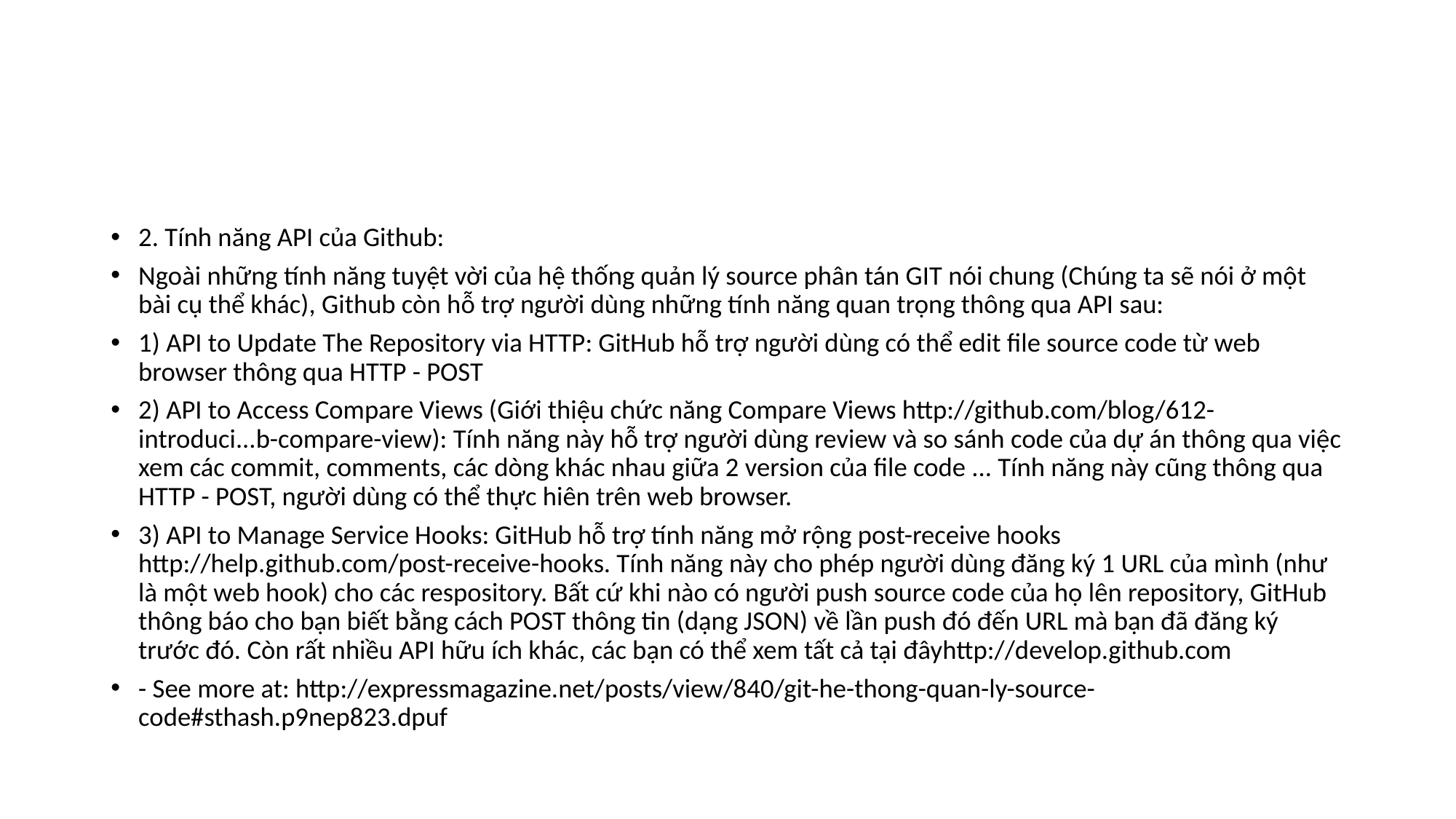

#
2. Tính năng API của Github:
Ngoài những tính năng tuyệt vời của hệ thống quản lý source phân tán GIT nói chung (Chúng ta sẽ nói ở một bài cụ thể khác), Github còn hỗ trợ người dùng những tính năng quan trọng thông qua API sau:
1) API to Update The Repository via HTTP: GitHub hỗ trợ người dùng có thể edit file source code từ web browser thông qua HTTP - POST
2) API to Access Compare Views (Giới thiệu chức năng Compare Views http://github.com/blog/612-introduci...b-compare-view): Tính năng này hỗ trợ người dùng review và so sánh code của dự án thông qua việc xem các commit, comments, các dòng khác nhau giữa 2 version của file code ... Tính năng này cũng thông qua HTTP - POST, người dùng có thể thực hiên trên web browser.
3) API to Manage Service Hooks: GitHub hỗ trợ tính năng mở rộng post-receive hooks http://help.github.com/post-receive-hooks. Tính năng này cho phép người dùng đăng ký 1 URL của mình (như là một web hook) cho các respository. Bất cứ khi nào có người push source code của họ lên repository, GitHub thông báo cho bạn biết bằng cách POST thông tin (dạng JSON) về lần push đó đến URL mà bạn đã đăng ký trước đó. Còn rất nhiều API hữu ích khác, các bạn có thể xem tất cả tại đâyhttp://develop.github.com
- See more at: http://expressmagazine.net/posts/view/840/git-he-thong-quan-ly-source-code#sthash.p9nep823.dpuf